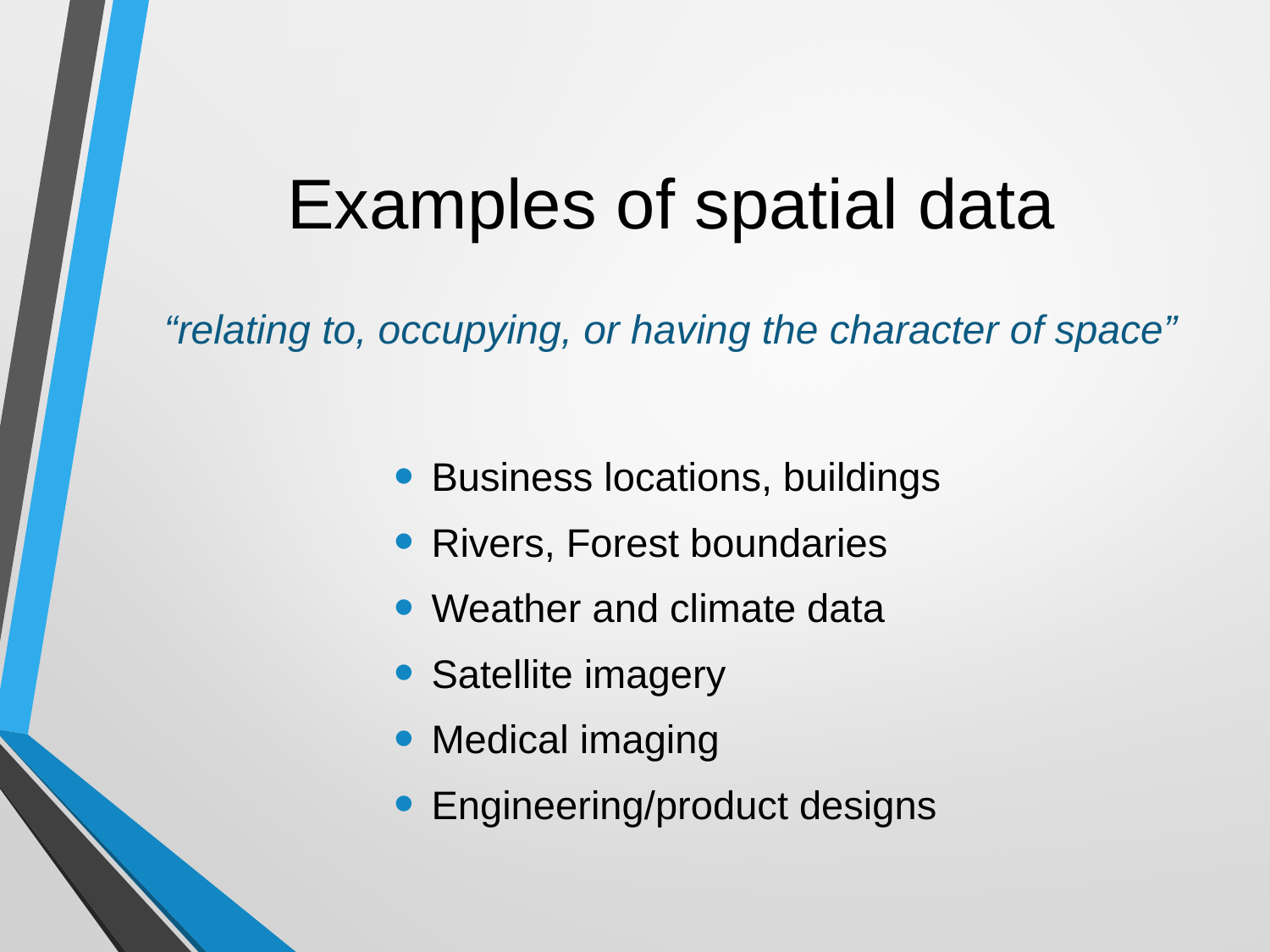

# Examples of spatial data
“relating to, occupying, or having the character of space”
Business locations, buildings
Rivers, Forest boundaries
Weather and climate data
Satellite imagery
Medical imaging
Engineering/product designs